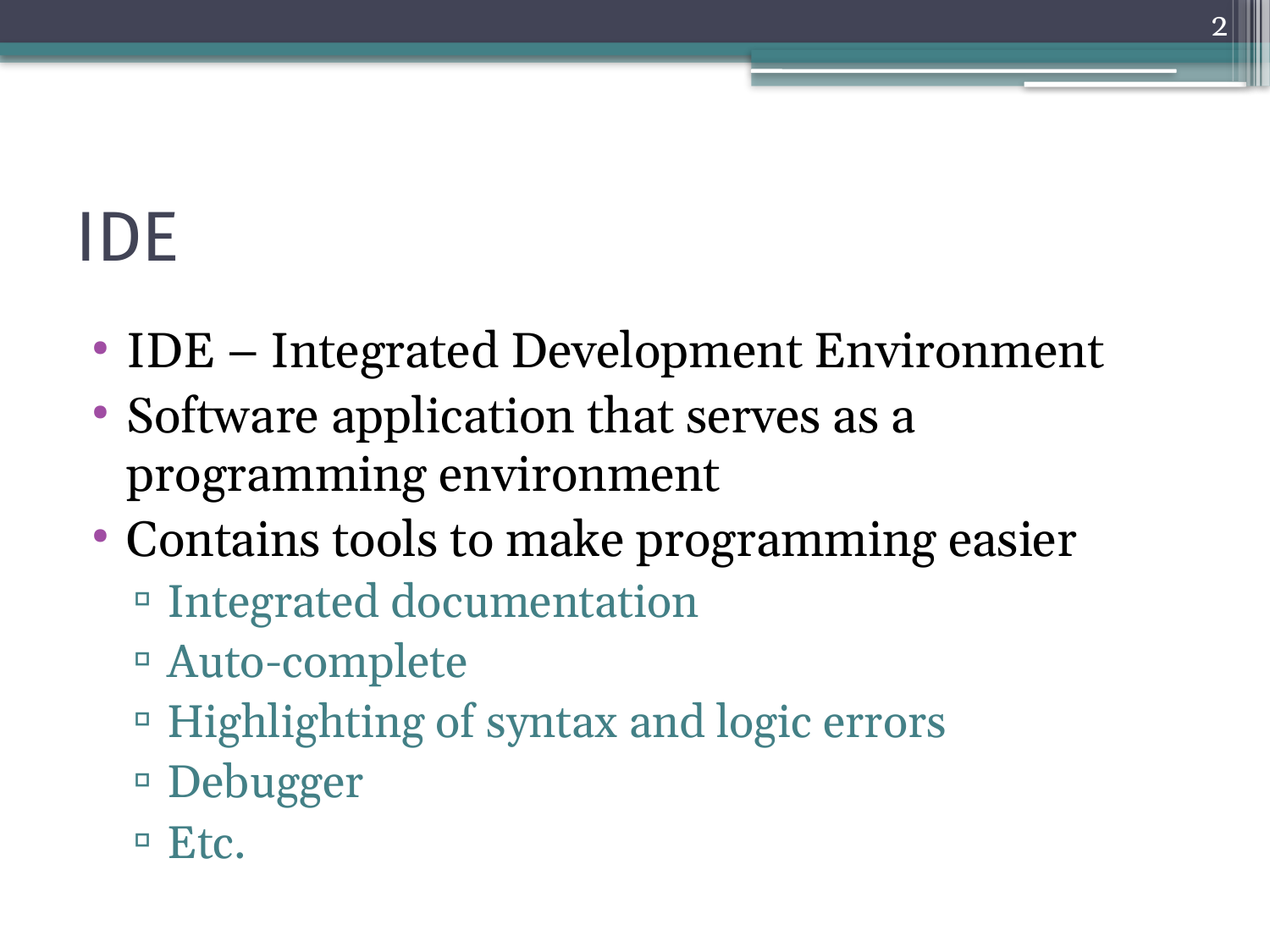

2
# IDE
IDE – Integrated Development Environment
Software application that serves as a programming environment
Contains tools to make programming easier
Integrated documentation
Auto-complete
Highlighting of syntax and logic errors
Debugger
Etc.